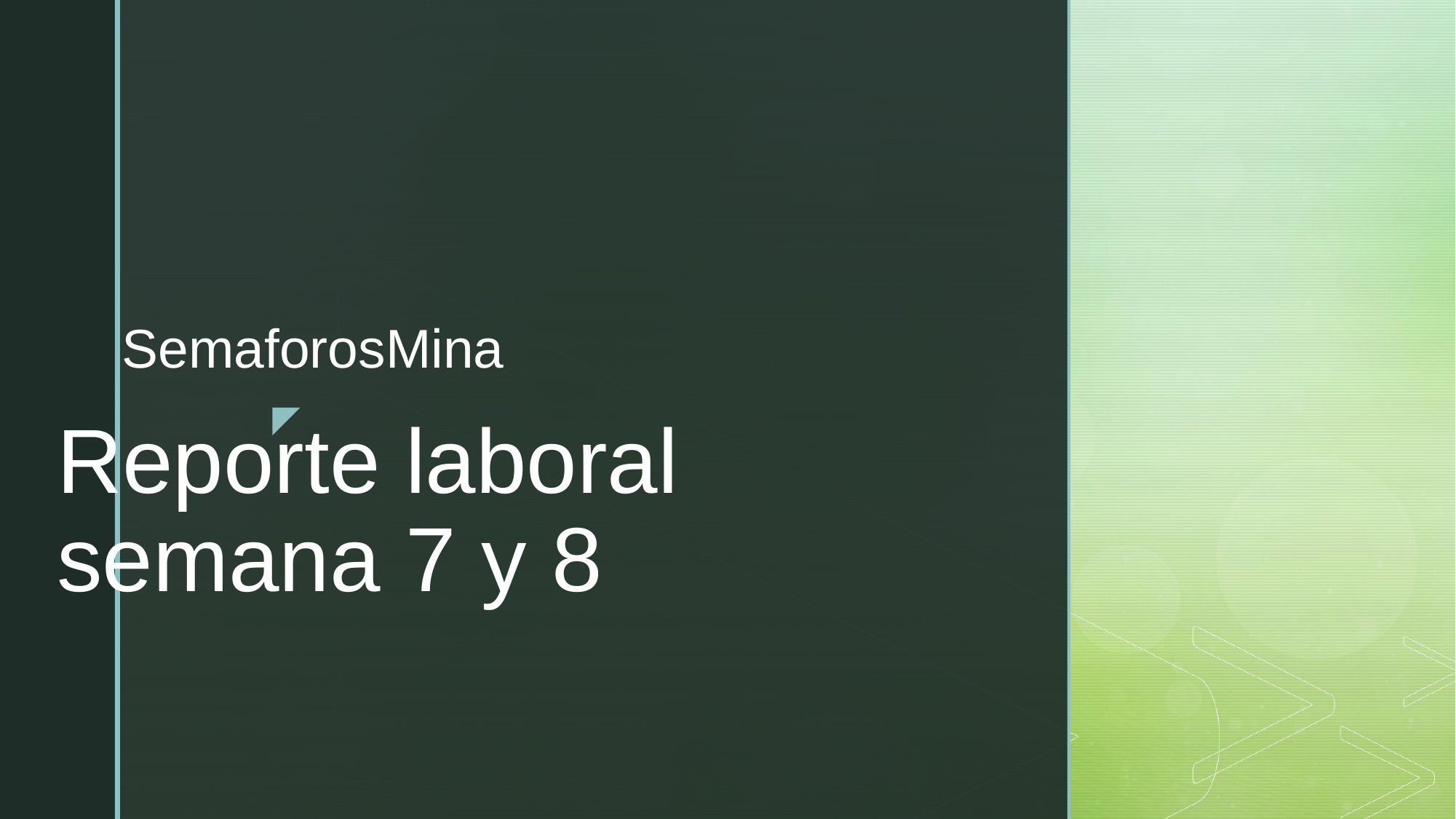

SemaforosMina
# Reporte laboral semana 7 y 8